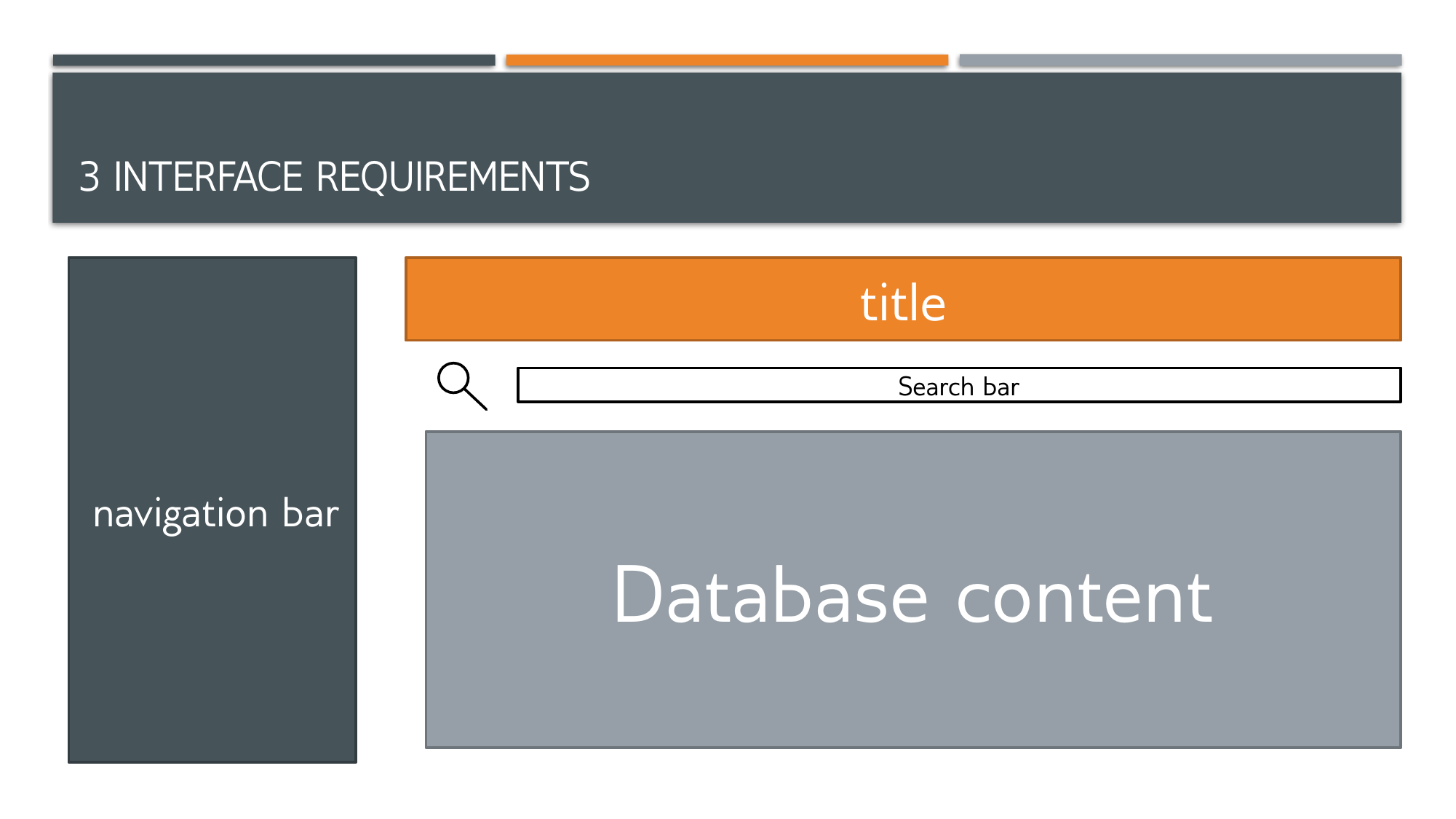

# 3 Interface Requirements
 navigation bar
title

Search bar
Database content